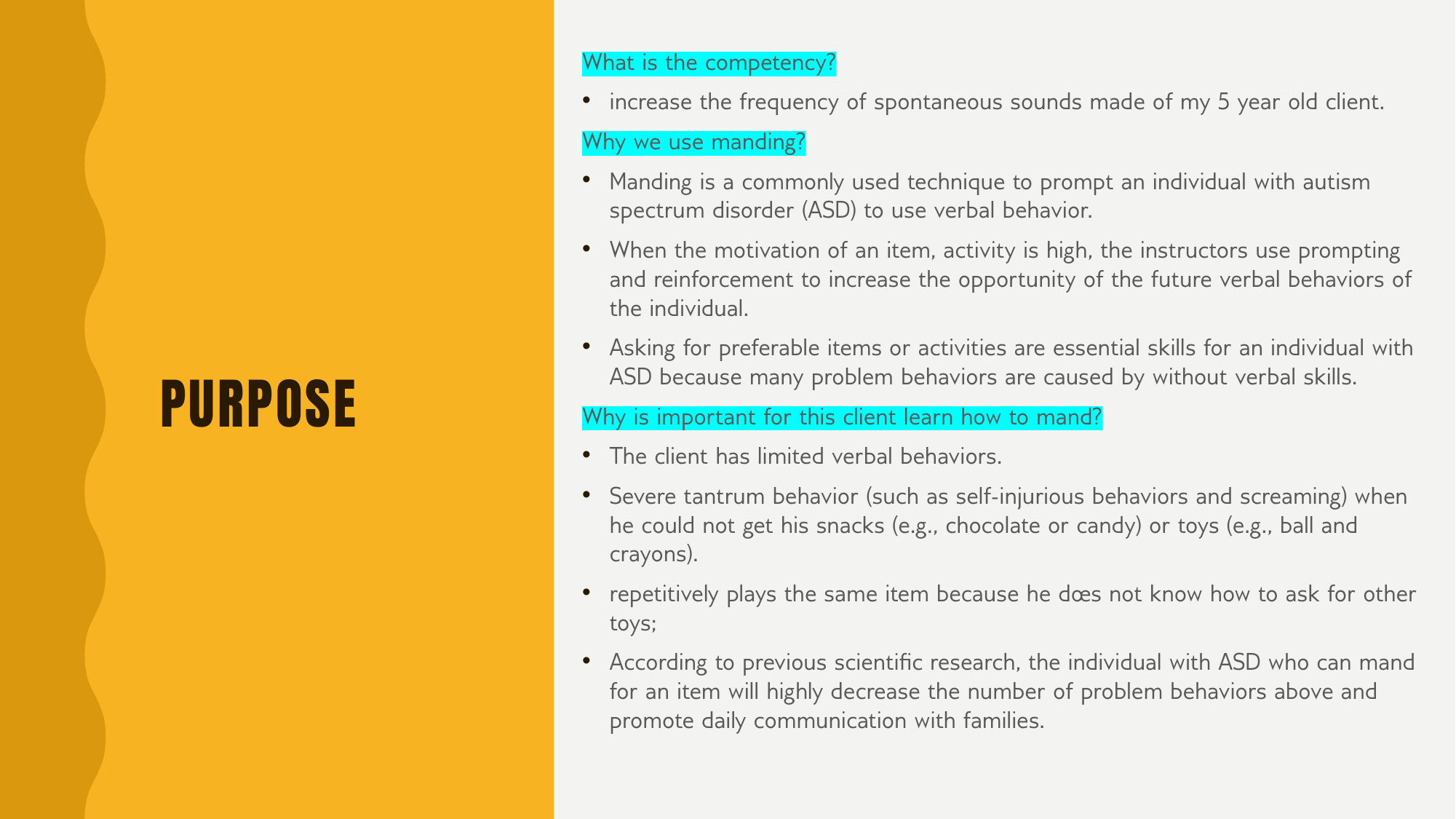

# Purpose
What is the competency?
increase the frequency of spontaneous sounds made of my 5 year old client.
Why we use manding?
Manding is a commonly used technique to prompt an individual with autism spectrum disorder (ASD) to use verbal behavior.
When the motivation of an item, activity is high, the instructors use prompting and reinforcement to increase the opportunity of the future verbal behaviors of the individual.
Asking for preferable items or activities are essential skills for an individual with ASD because many problem behaviors are caused by without verbal skills.
Why is important for this client learn how to mand?
The client has limited verbal behaviors.
Severe tantrum behavior (such as self-injurious behaviors and screaming) when he could not get his snacks (e.g., chocolate or candy) or toys (e.g., ball and crayons).
repetitively plays the same item because he does not know how to ask for other toys;
According to previous scientific research, the individual with ASD who can mand for an item will highly decrease the number of problem behaviors above and promote daily communication with families.